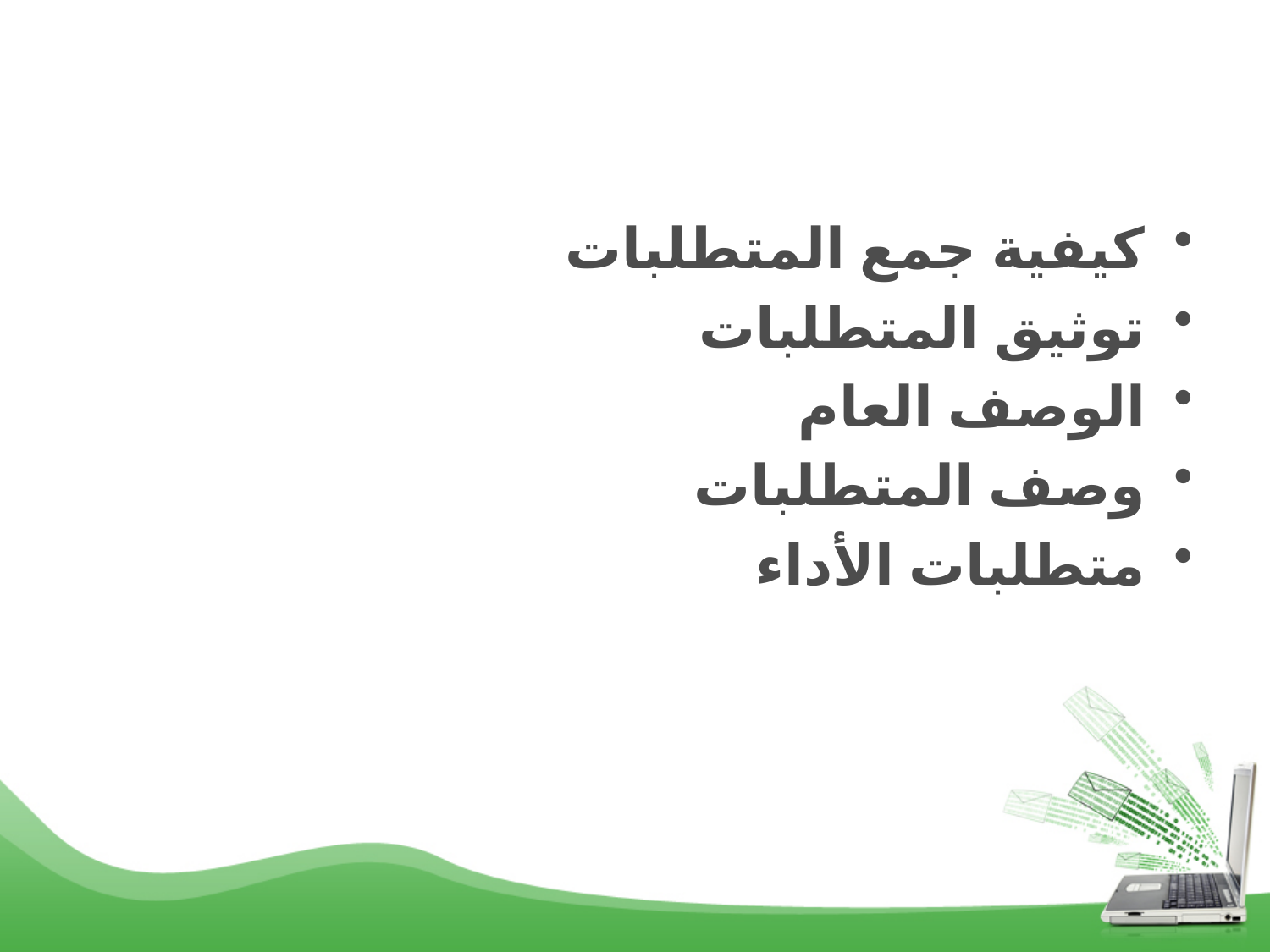

كيفية جمع المتطلبات
توثيق المتطلبات
الوصف العام
وصف المتطلبات
متطلبات الأداء